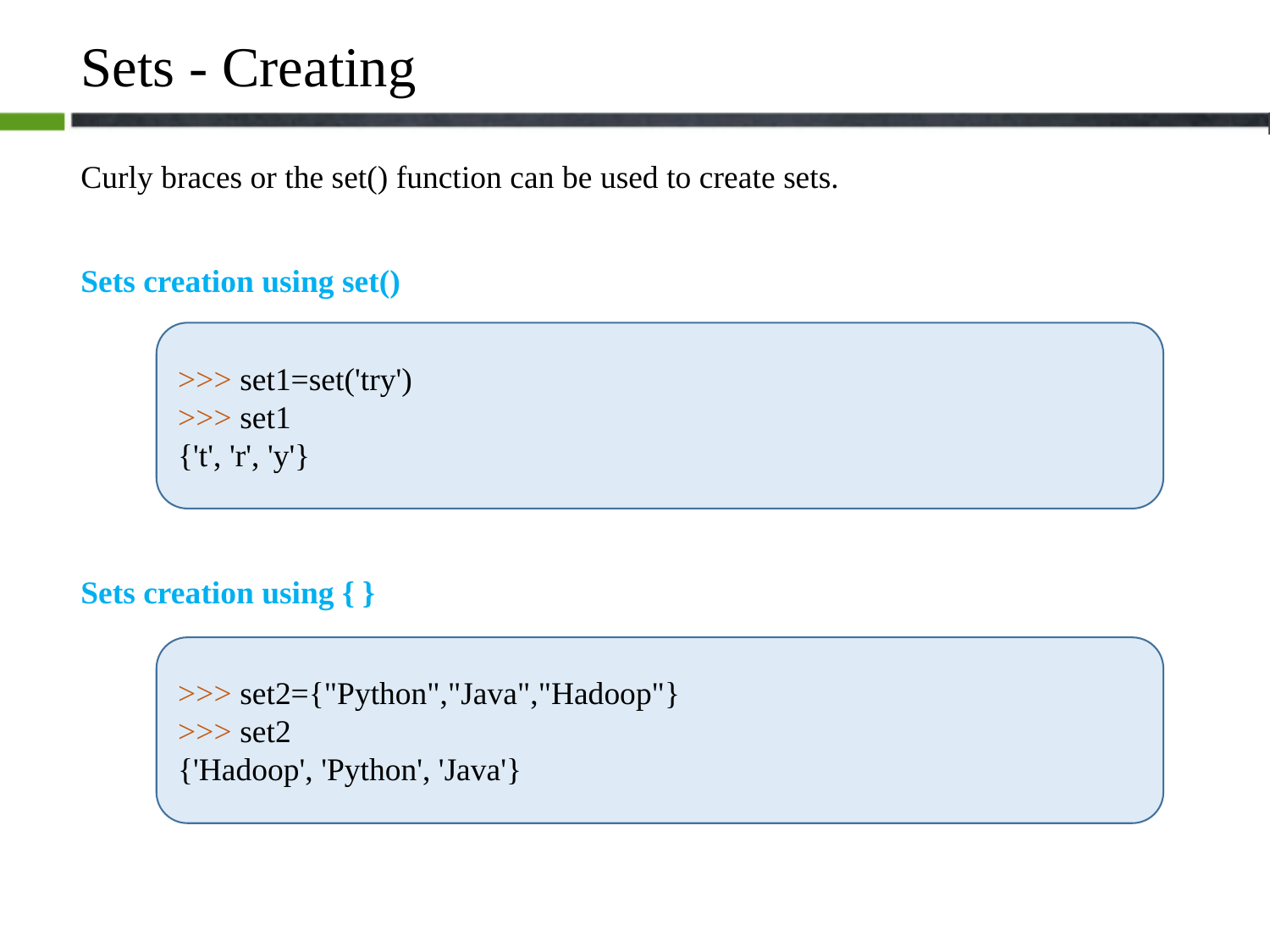

# Sets - Creating
Curly braces or the set() function can be used to create sets.

Sets creation using set()

Sets creation using { }
>>> set1=set('try')
>>> set1
{'t', 'r', 'y'}
>>> set2={"Python","Java","Hadoop"}
>>> set2
{'Hadoop', 'Python', 'Java'}